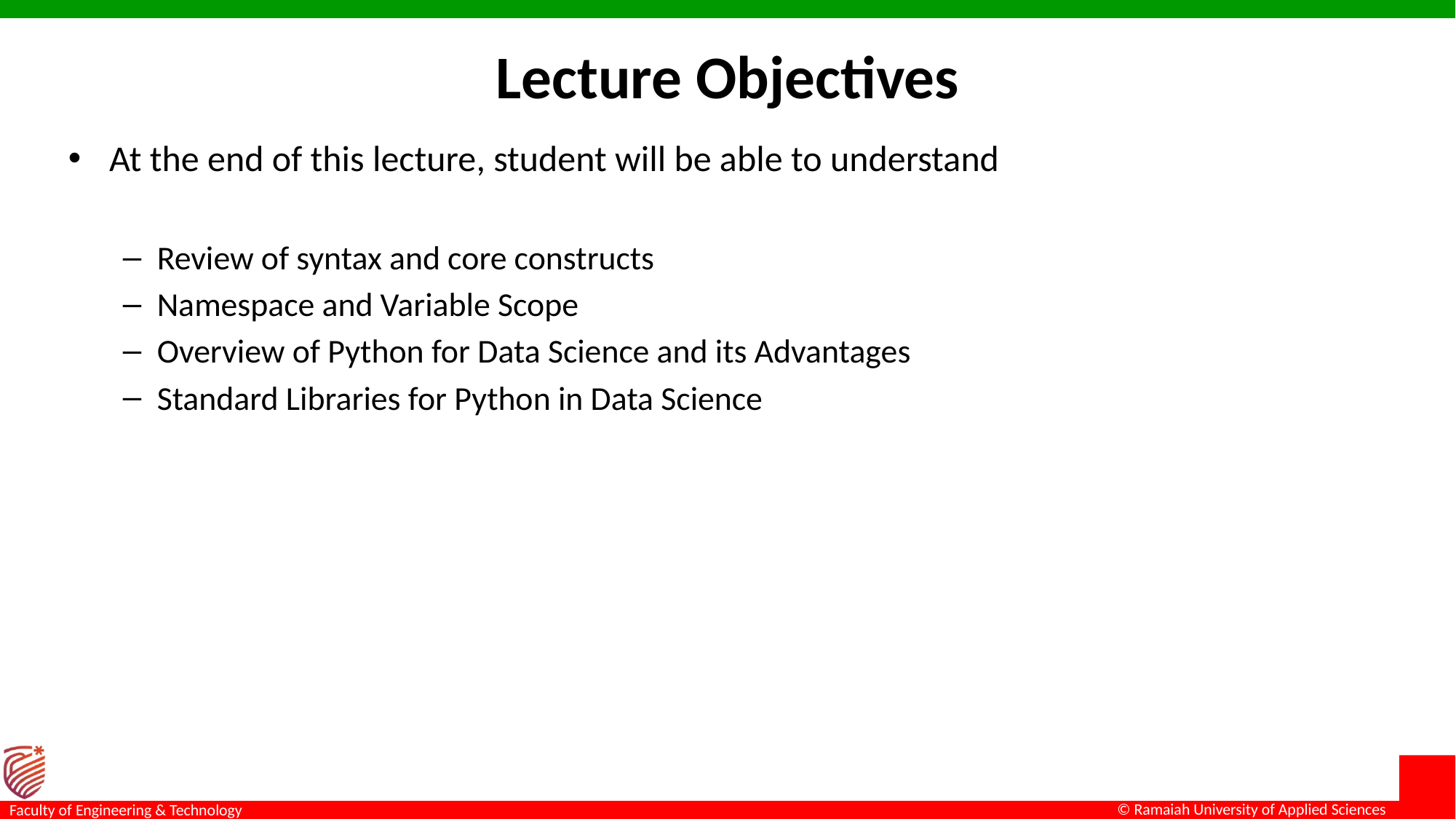

# Lecture Objectives
At the end of this lecture, student will be able to understand

Review of syntax and core constructs
Namespace and Variable Scope
Overview of Python for Data Science and its Advantages
Standard Libraries for Python in Data Science